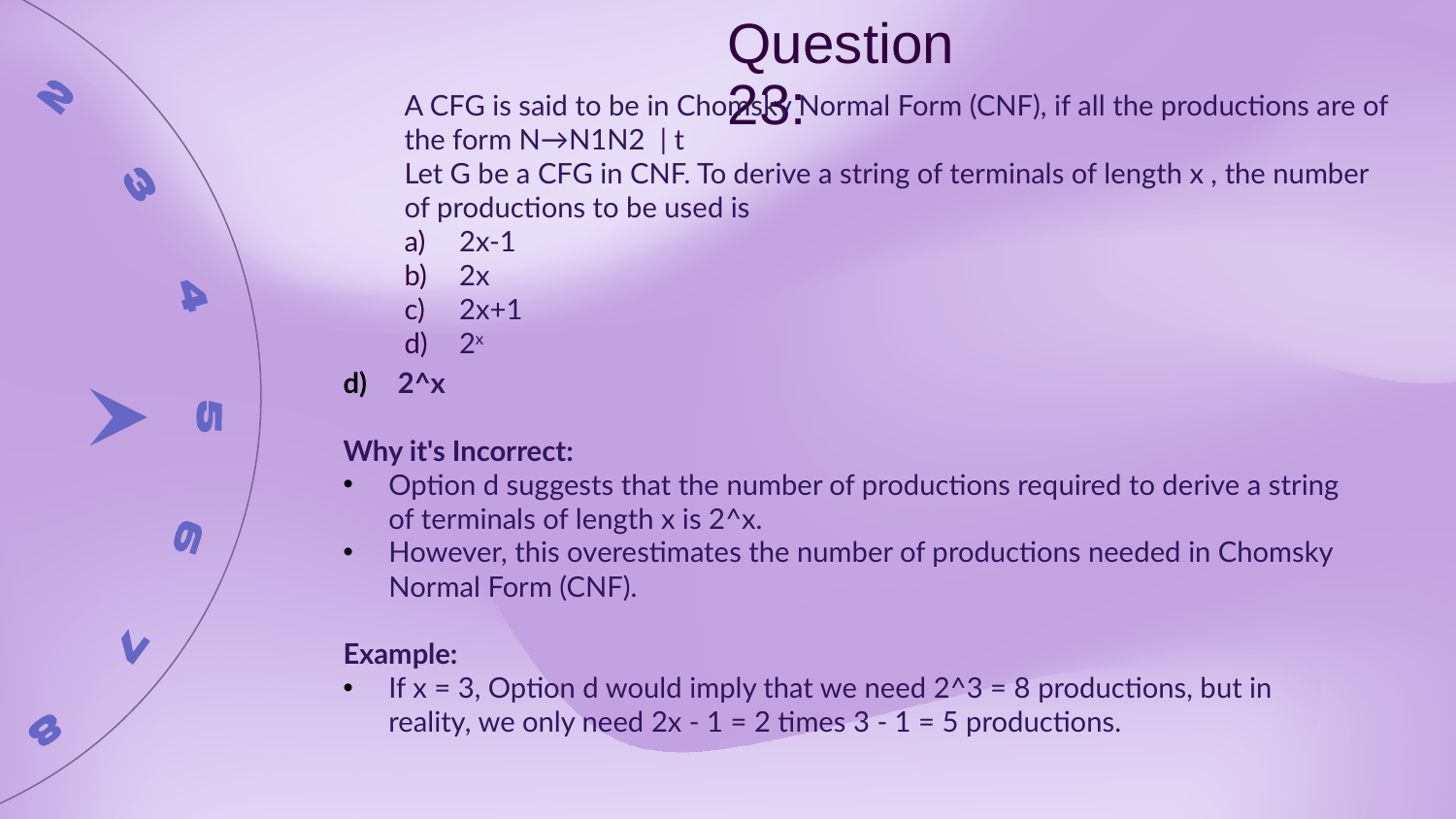

Question 23:

A CFG is said to be in Chomsky Normal Form (CNF), if all the productions are of the form N→N1N2  | t
Let G be a CFG in CNF. To derive a string of terminals of length x , the number of productions to be used is
2x-1
2x
2x+1
2x
2^x

Why it's Incorrect:
Option d suggests that the number of productions required to derive a string of terminals of length x is 2^x.
However, this overestimates the number of productions needed in Chomsky Normal Form (CNF).

Example:
If x = 3, Option d would imply that we need 2^3 = 8 productions, but in reality, we only need 2x - 1 = 2 times 3 - 1 = 5 productions.